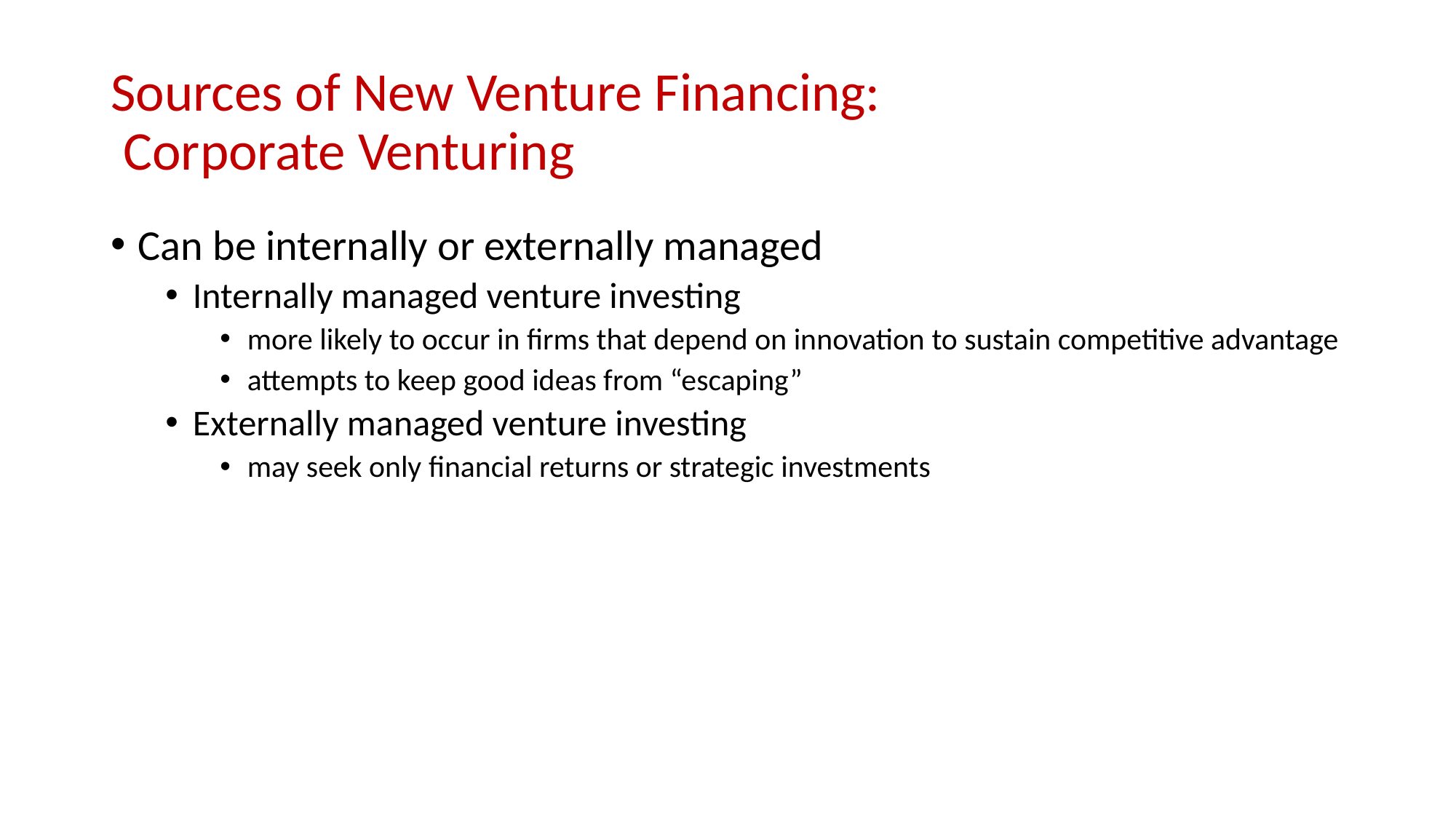

# Sources of New Venture Financing: Corporate Venturing
Can be internally or externally managed
Internally managed venture investing
more likely to occur in firms that depend on innovation to sustain competitive advantage
attempts to keep good ideas from “escaping”
Externally managed venture investing
may seek only financial returns or strategic investments
90